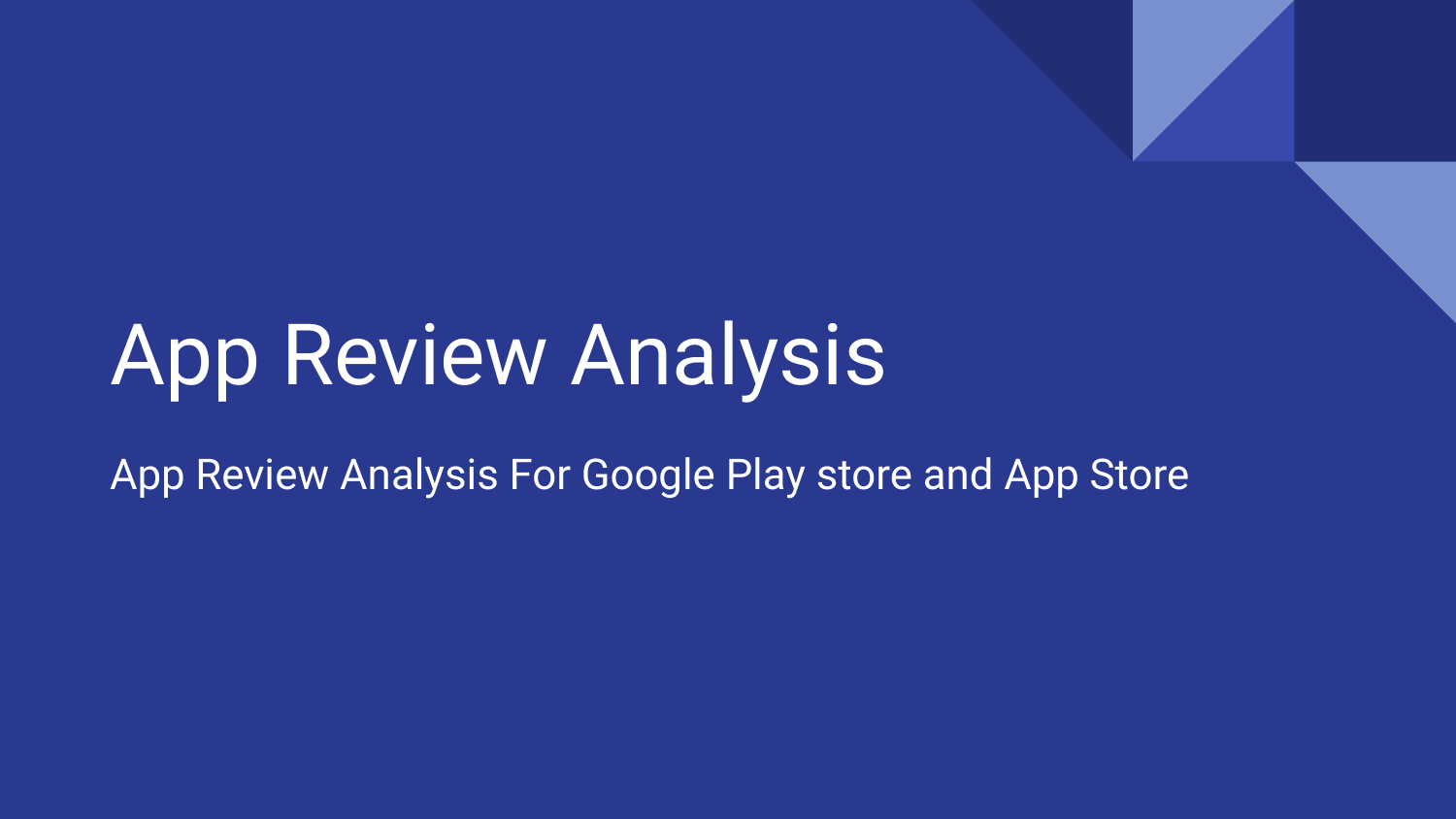

# App Review Analysis
App Review Analysis For Google Play store and App Store